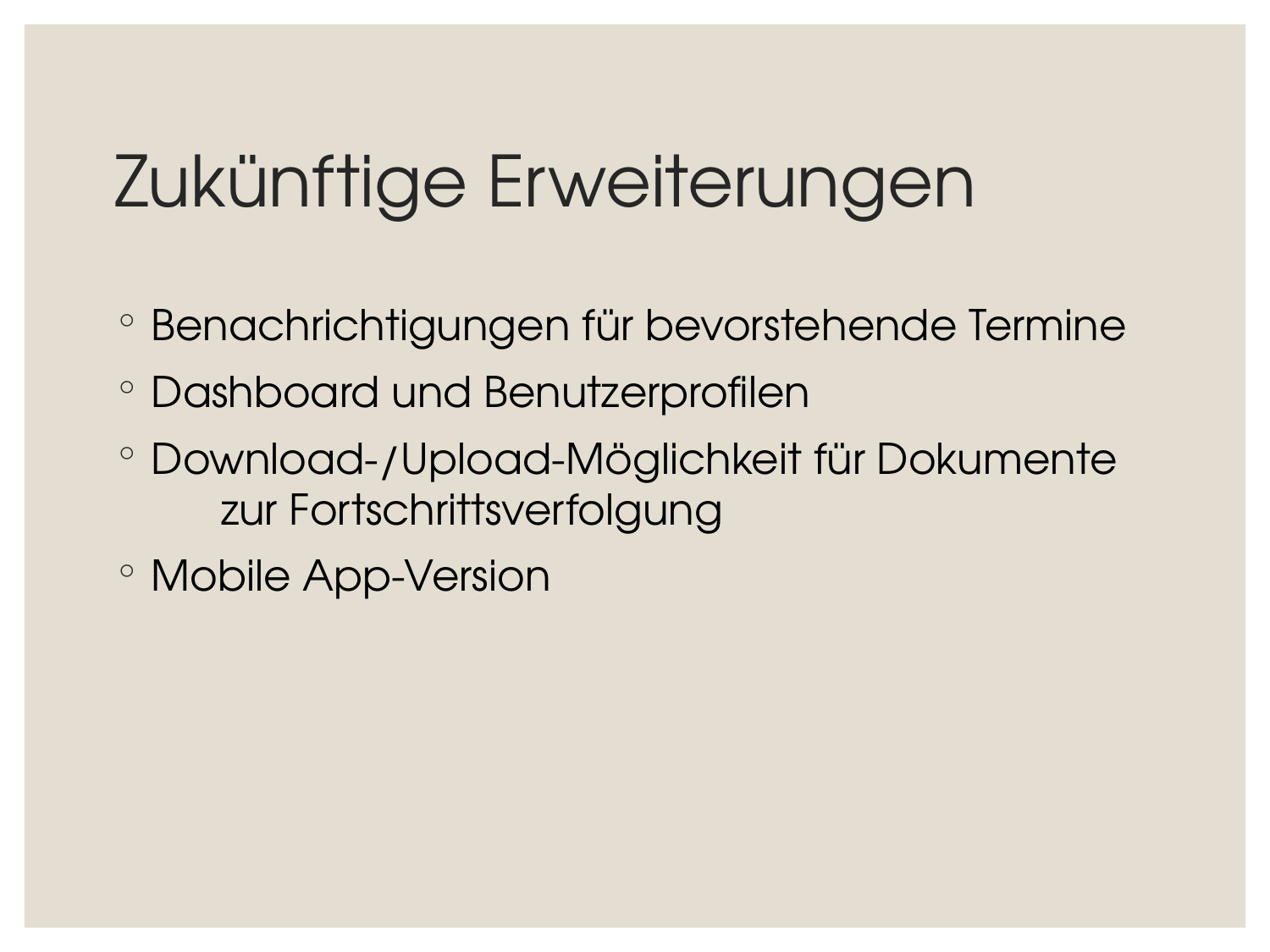

# Zukünftige Erweiterungen
 Benachrichtigungen für bevorstehende Termine
 Dashboard und Benutzerprofilen
 Download-/Upload-Möglichkeit für Dokumente           zur Fortschrittsverfolgung
 Mobile App-Version